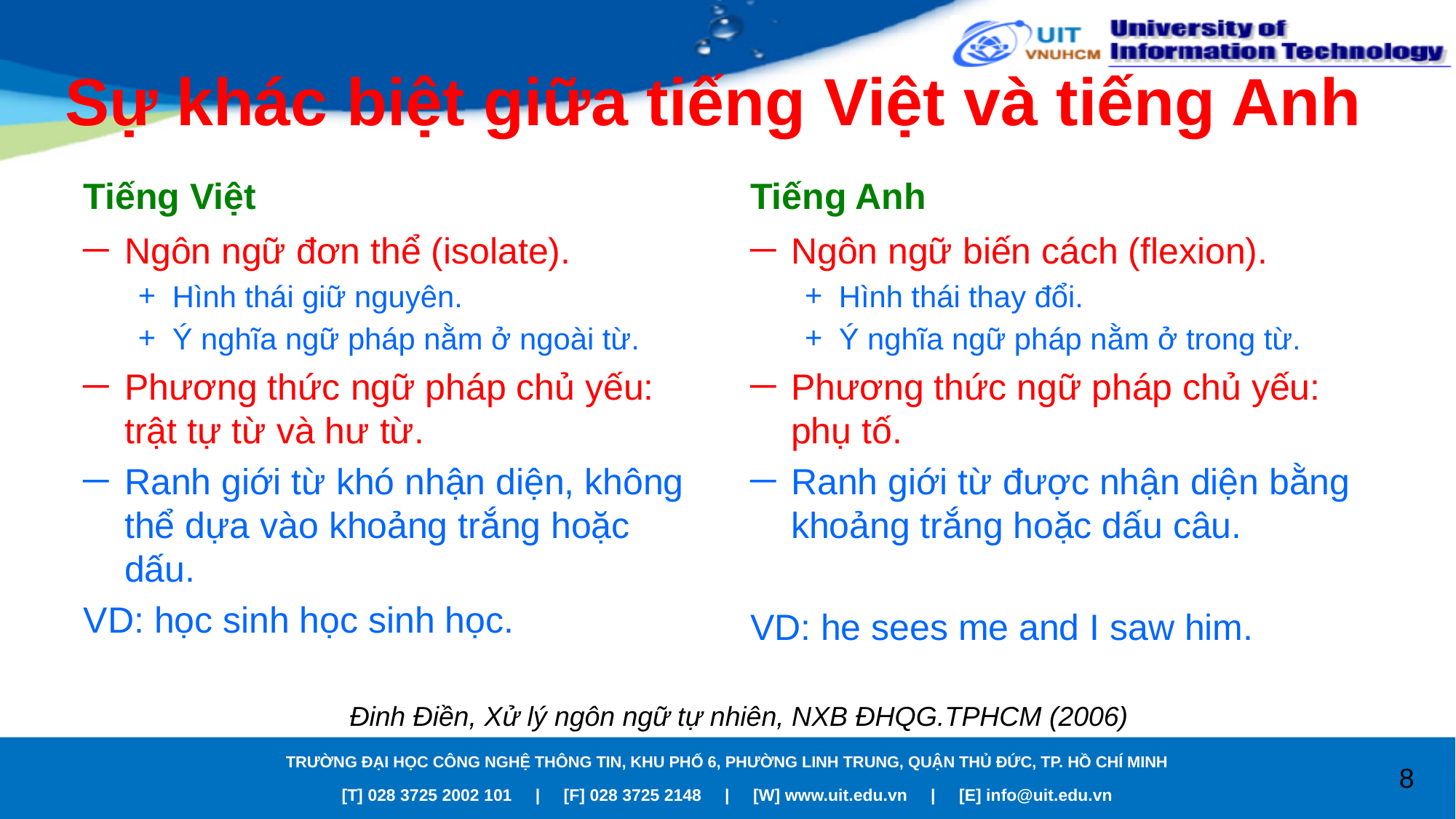

# Sự khác biệt giữa tiếng Việt và tiếng Anh
Tiếng Việt
Tiếng Anh
Ngôn ngữ đơn thể (isolate).
Hình thái giữ nguyên.
Ý nghĩa ngữ pháp nằm ở ngoài từ.
Phương thức ngữ pháp chủ yếu: trật tự từ và hư từ.
Ranh giới từ khó nhận diện, không thể dựa vào khoảng trắng hoặc dấu.
VD: học sinh học sinh học.
Ngôn ngữ biến cách (flexion).
Hình thái thay đổi.
Ý nghĩa ngữ pháp nằm ở trong từ.
Phương thức ngữ pháp chủ yếu: phụ tố.
Ranh giới từ được nhận diện bằng khoảng trắng hoặc dấu câu.

VD: he sees me and I saw him.
Đinh Điền, Xử lý ngôn ngữ tự nhiên, NXB ĐHQG.TPHCM (2006)